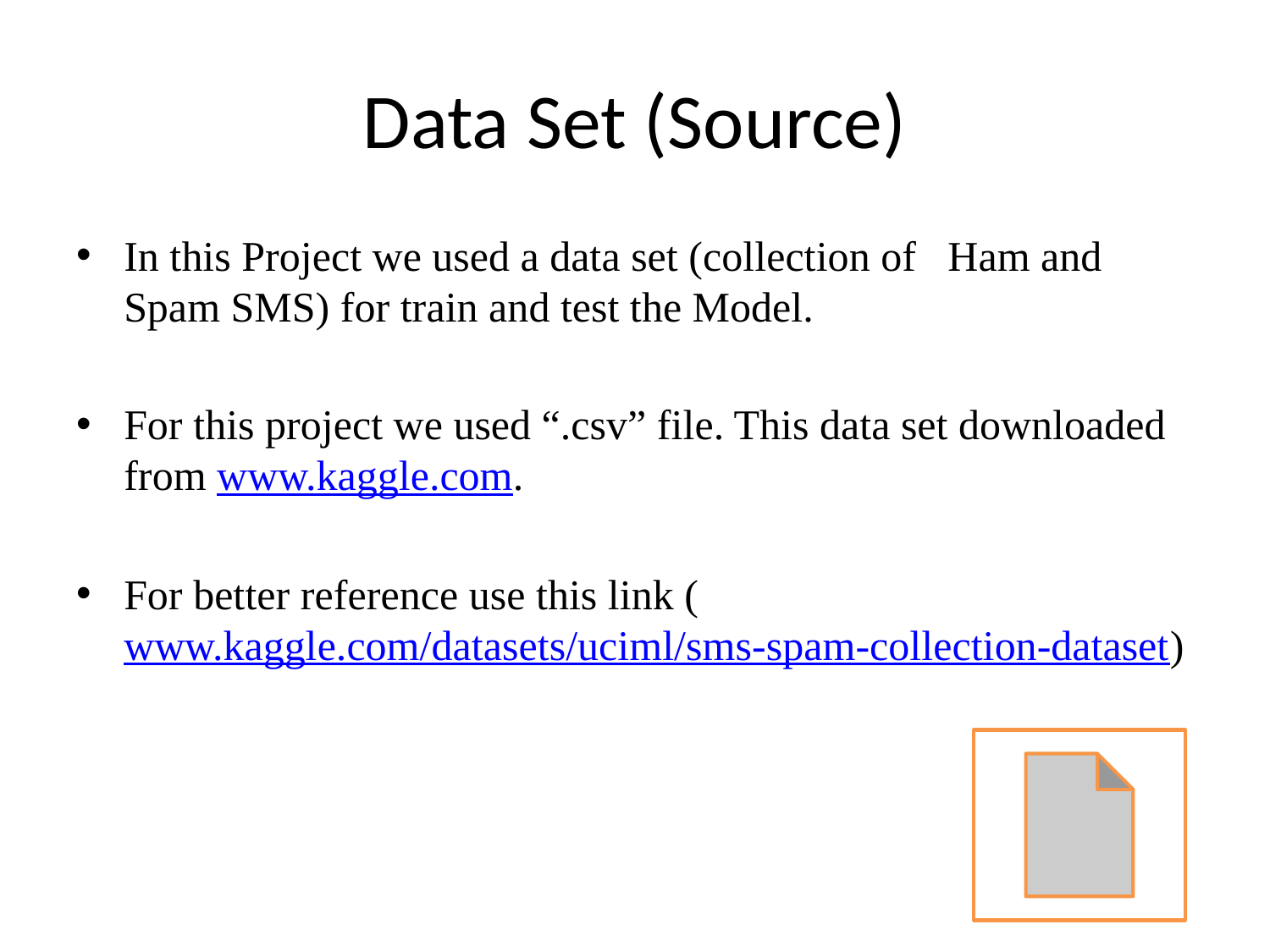

# Data Set (Source)
In this Project we used a data set (collection of   Ham and Spam SMS) for train and test the Model.

For this project we used “.csv” file. This data set downloaded from www.kaggle.com.

For better reference use this link (www.kaggle.com/datasets/uciml/sms-spam-collection-dataset)